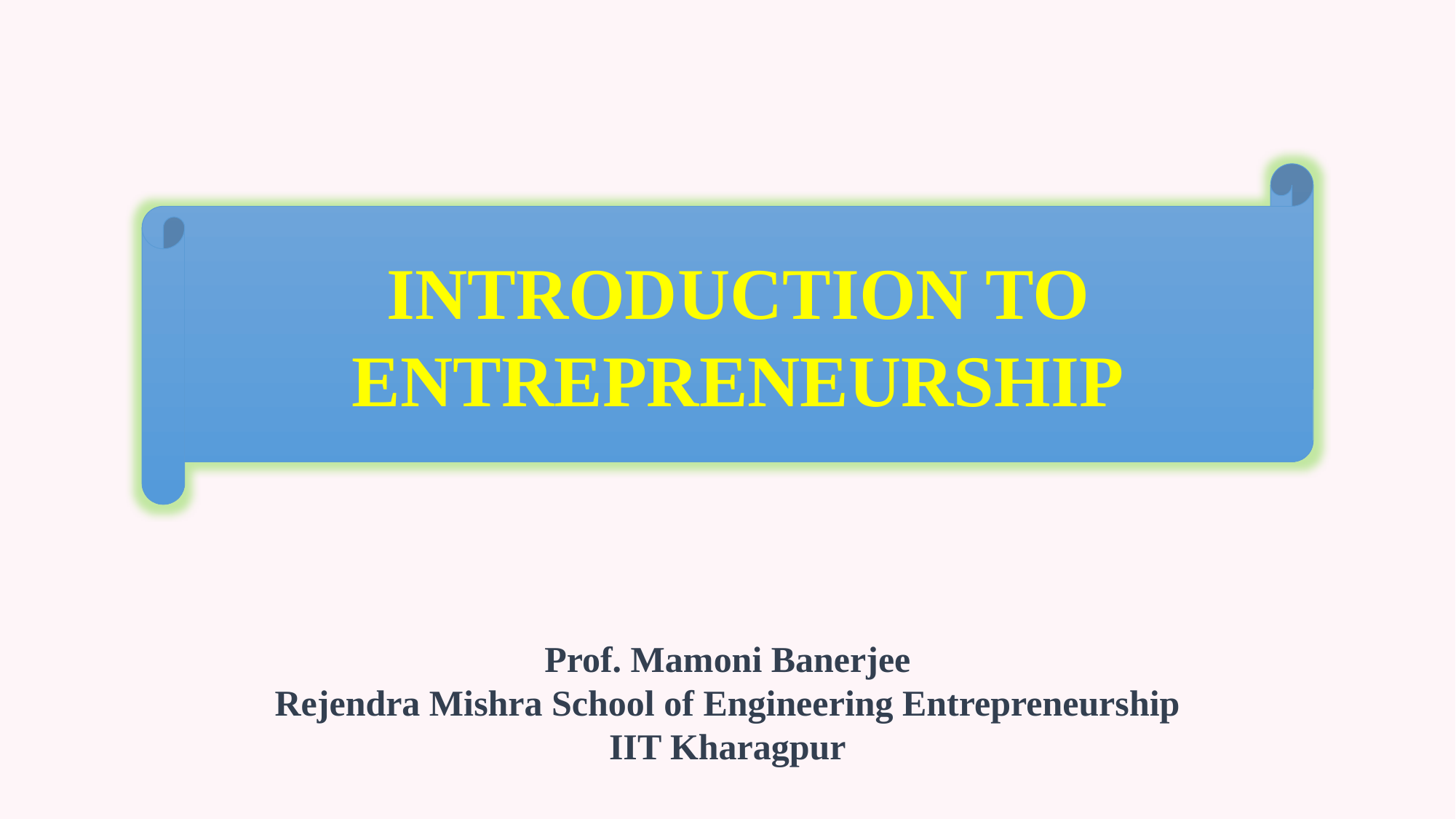

INTRODUCTION TO ENTREPRENEURSHIP
Prof. Mamoni Banerjee
Rejendra Mishra School of Engineering Entrepreneurship
IIT Kharagpur